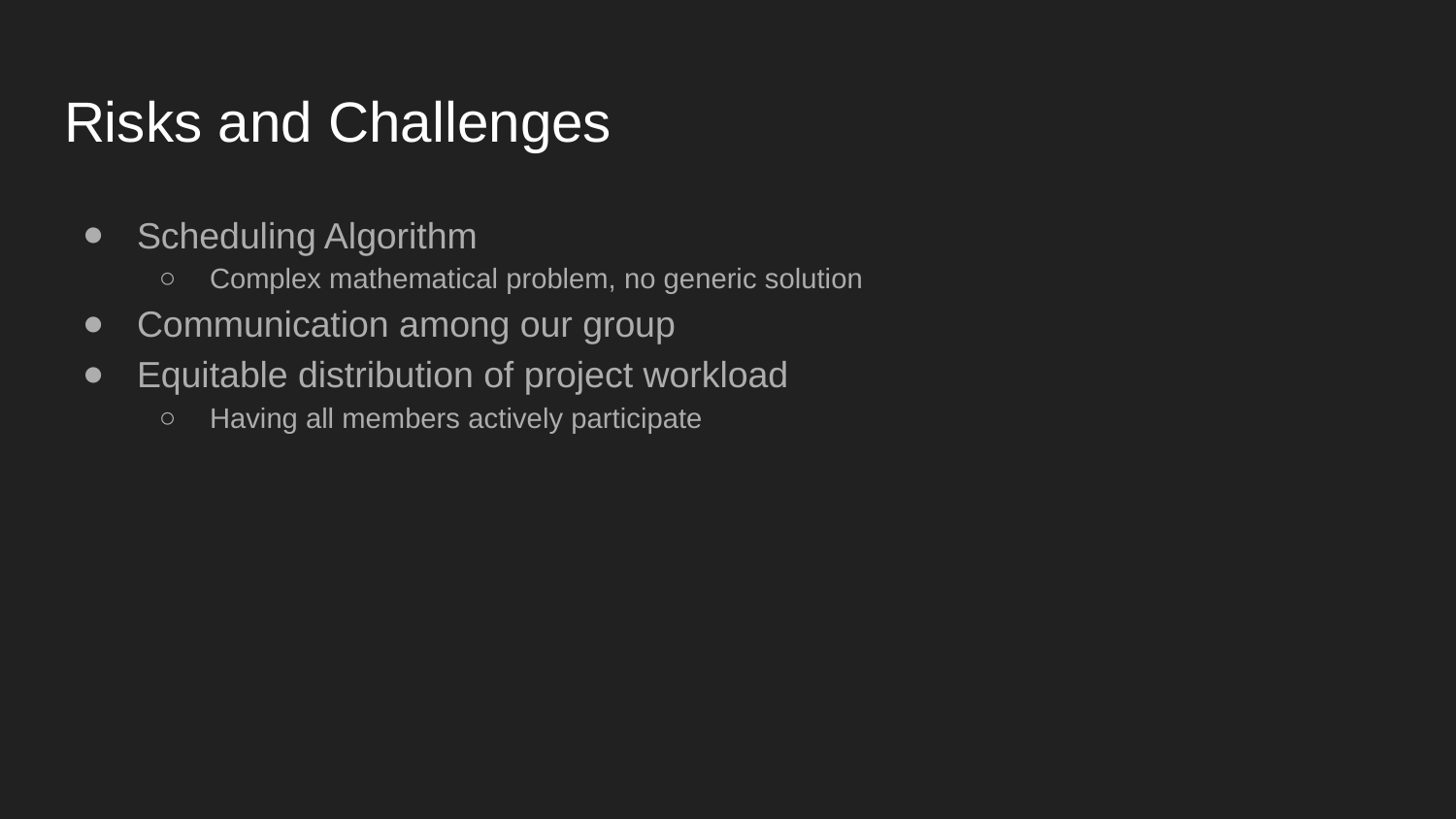

# Risks and Challenges
Scheduling Algorithm
Complex mathematical problem, no generic solution
Communication among our group
Equitable distribution of project workload
Having all members actively participate